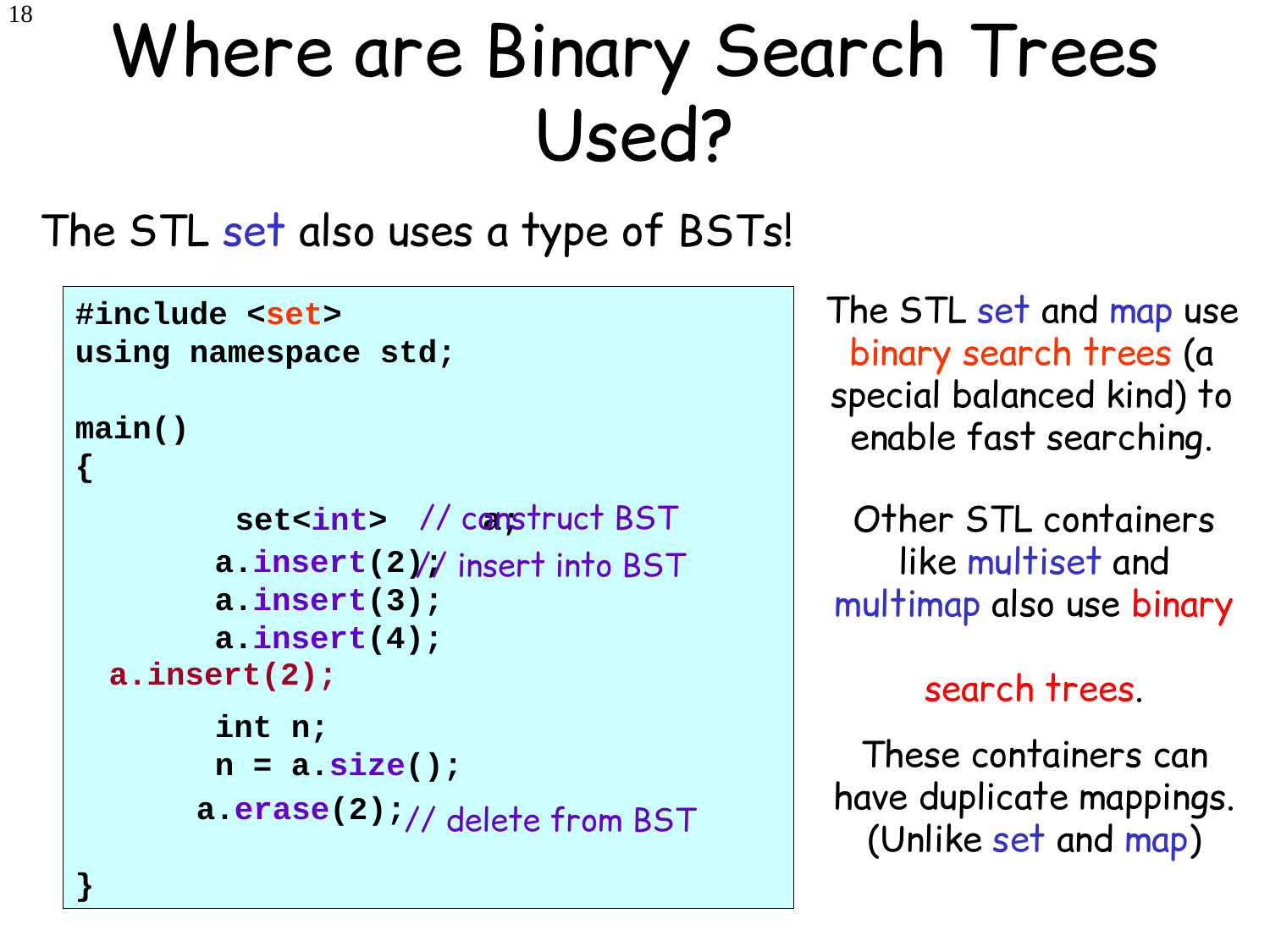

18
# Where are Binary Search Trees Used?
The STL set also uses a type of BSTs!
The STL set and map use binary search trees (a special balanced kind) to enable fast searching.
#include <set>
using namespace std;

main()
{

}
Other STL containers like multiset and multimap also use binary
search trees.
These containers can have duplicate mappings. (Unlike set and map)
// construct BST
set<int>     a;
a.insert(2);
a.insert(3);
a.insert(4);

int n;
n = a.size();
a.erase(2);
// insert into BST
a.insert(2);
// delete from BST